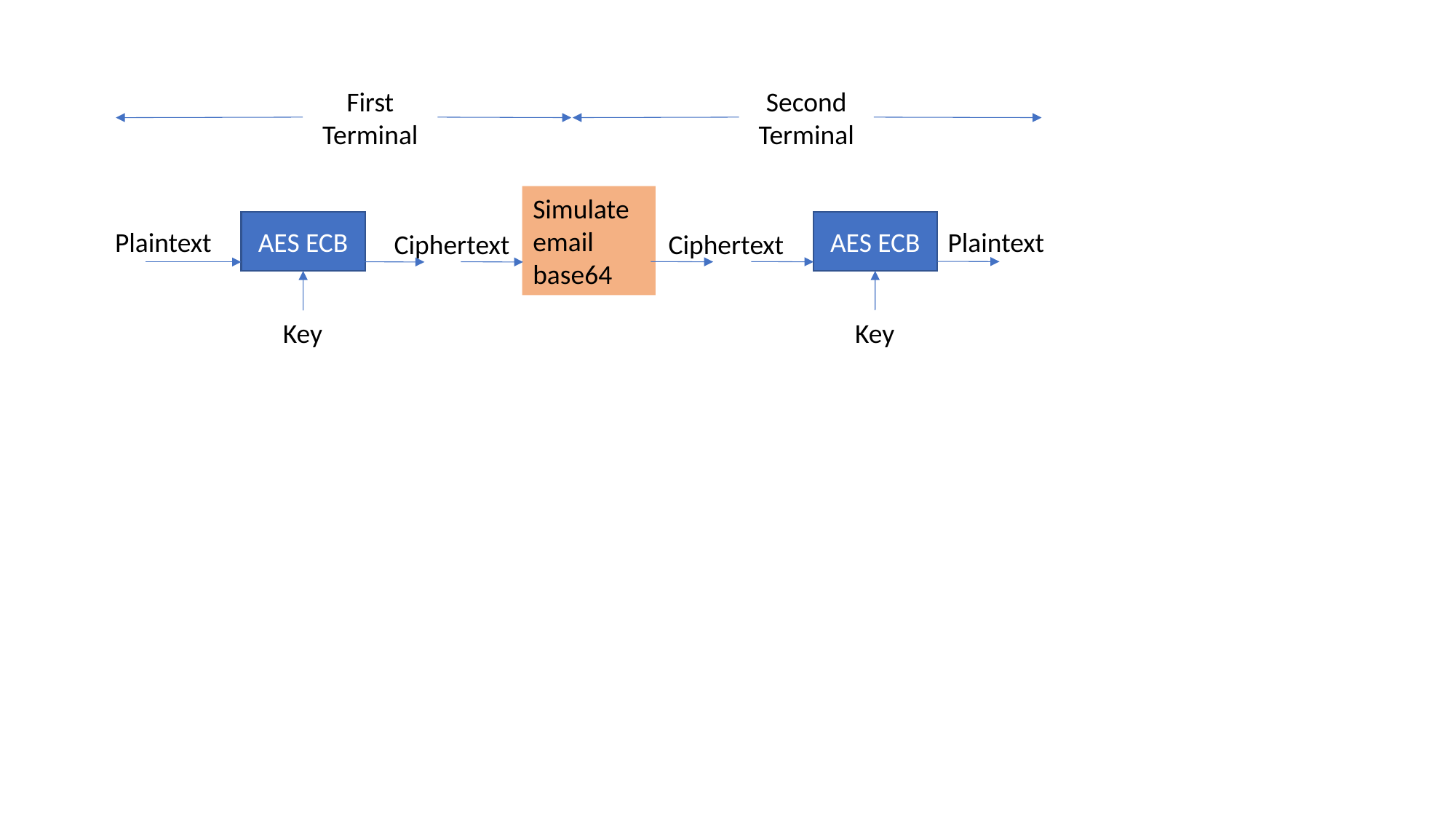

First Terminal
Second Terminal
Simulate email base64
AES ECB
AES ECB
Plaintext
Plaintext
Ciphertext
Ciphertext
Key
Key